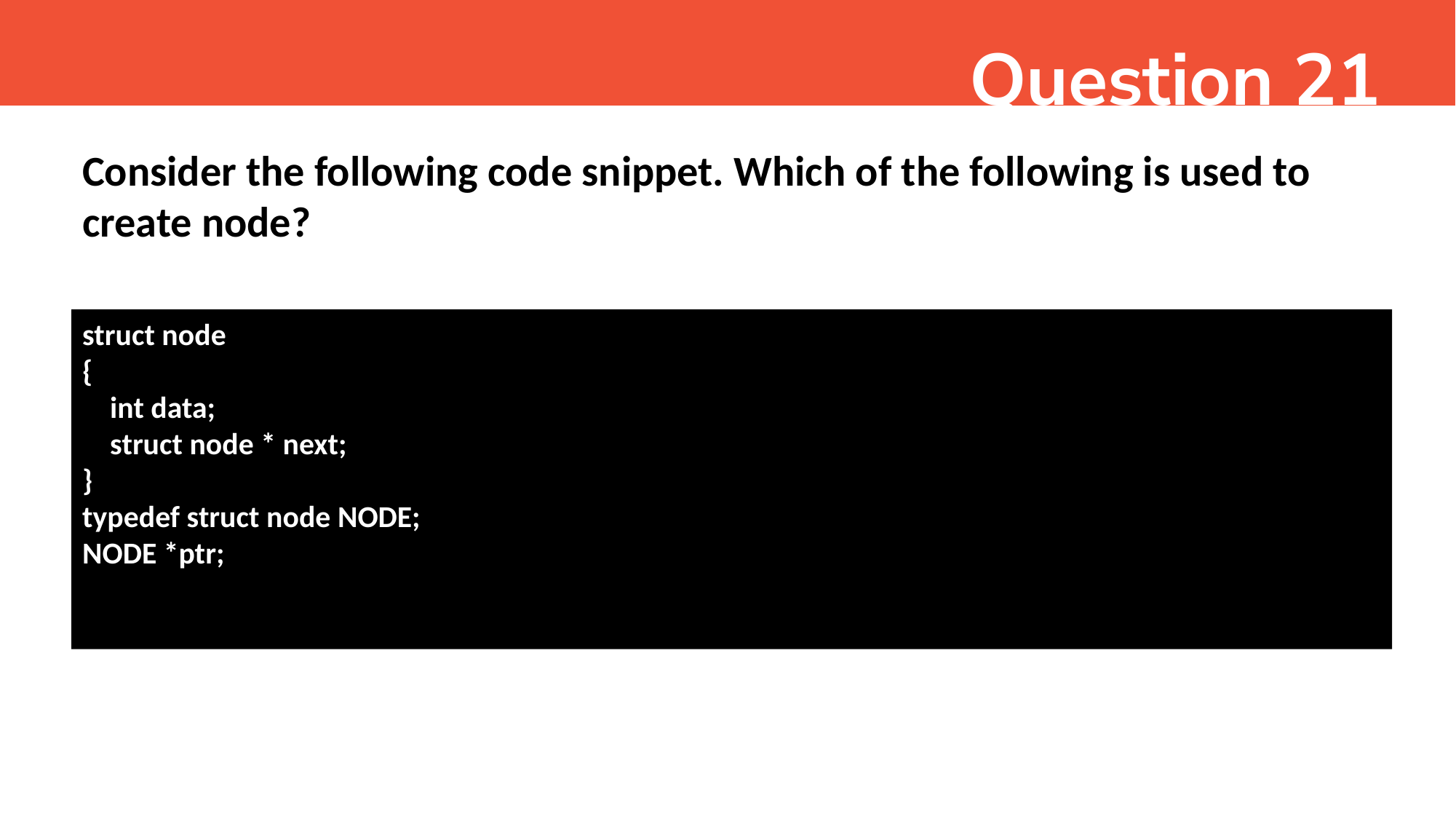

Question 21
Consider the following code snippet. Which of the following is used to create node?
struct node
{
    int data;
    struct node * next;
}
typedef struct node NODE;
NODE *ptr;